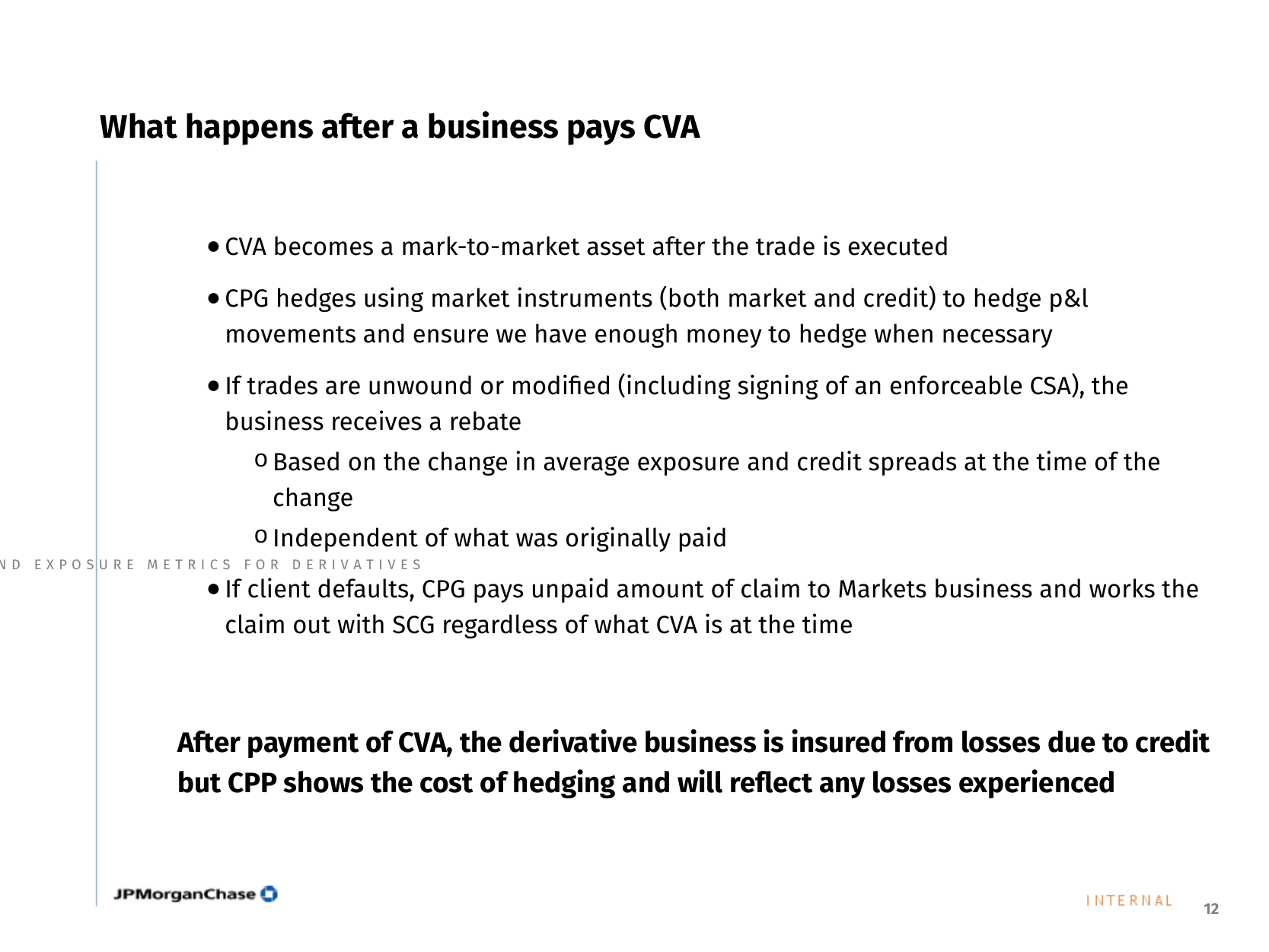

# What happens after a business pays CVA
CVA becomes a mark-to-market asset after the trade is executed
CPG hedges using market instruments (both market and credit) to hedge p&l movements and ensure we have enough money to hedge when necessary
If trades are unwound or modified (including signing of an enforceable CSA), the business receives a rebate
Based on the change in average exposure and credit spreads at the time of the change
Independent of what was originally paid
If client defaults, CPG pays unpaid amount of claim to Markets business and works the claim out with SCG regardless of what CVA is at the time

After payment of CVA, the derivative business is insured from losses due to credit but CPP shows the cost of hedging and will reflect any losses experienced
P O R T F O L I O   S O L U T I O N S   A N D   E X P O S U R E   M E T R I C S   F O R   D E R I V A T I V E S
12